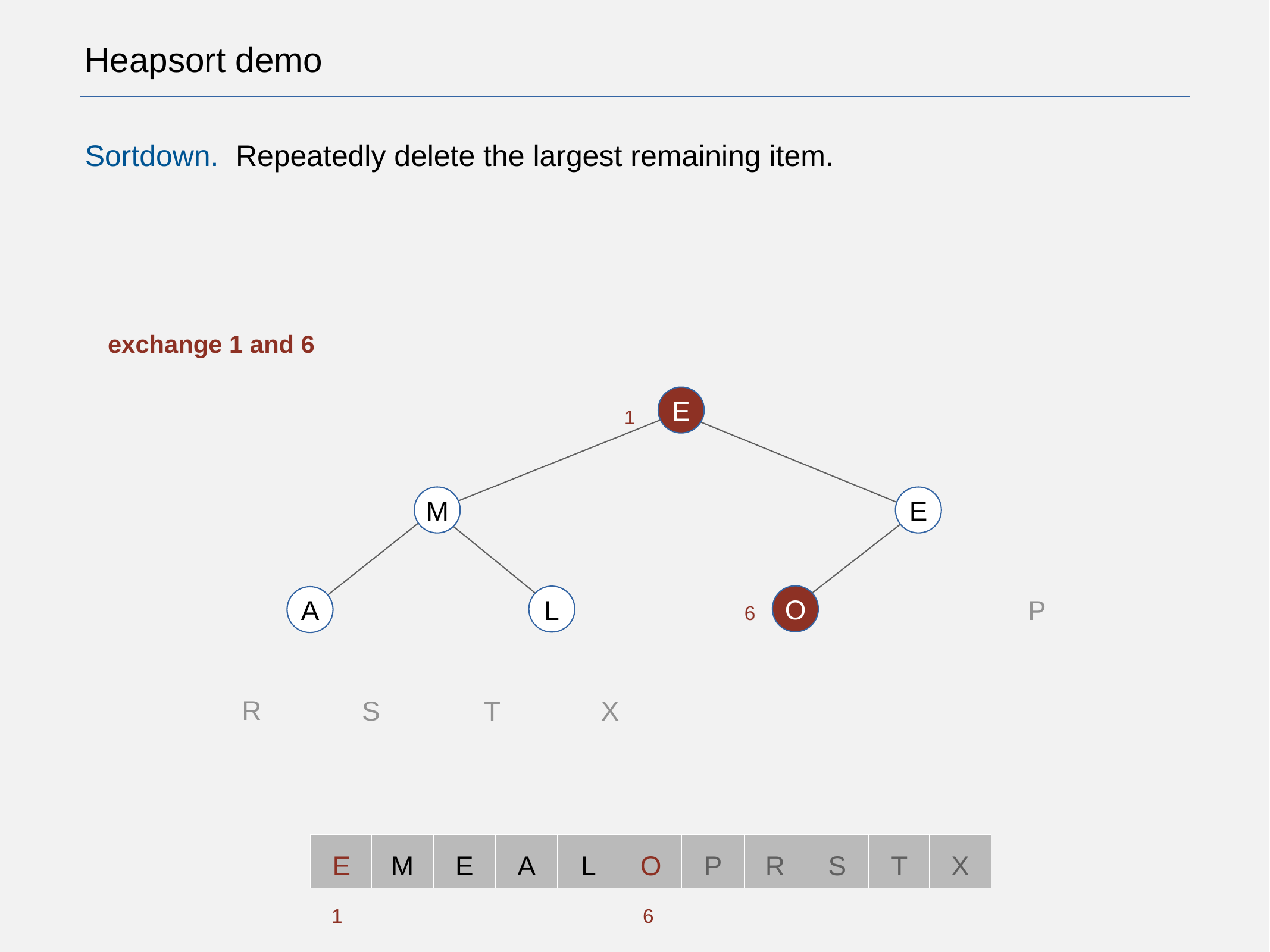

# Heapsort demo
Sortdown.  Repeatedly delete the largest remaining item.
exchange 1 and 6
E
1

M
E

O
L
P
A
6
R
S
T
X
E
M
E
A
L
O
P
R
S
T
X
1
6